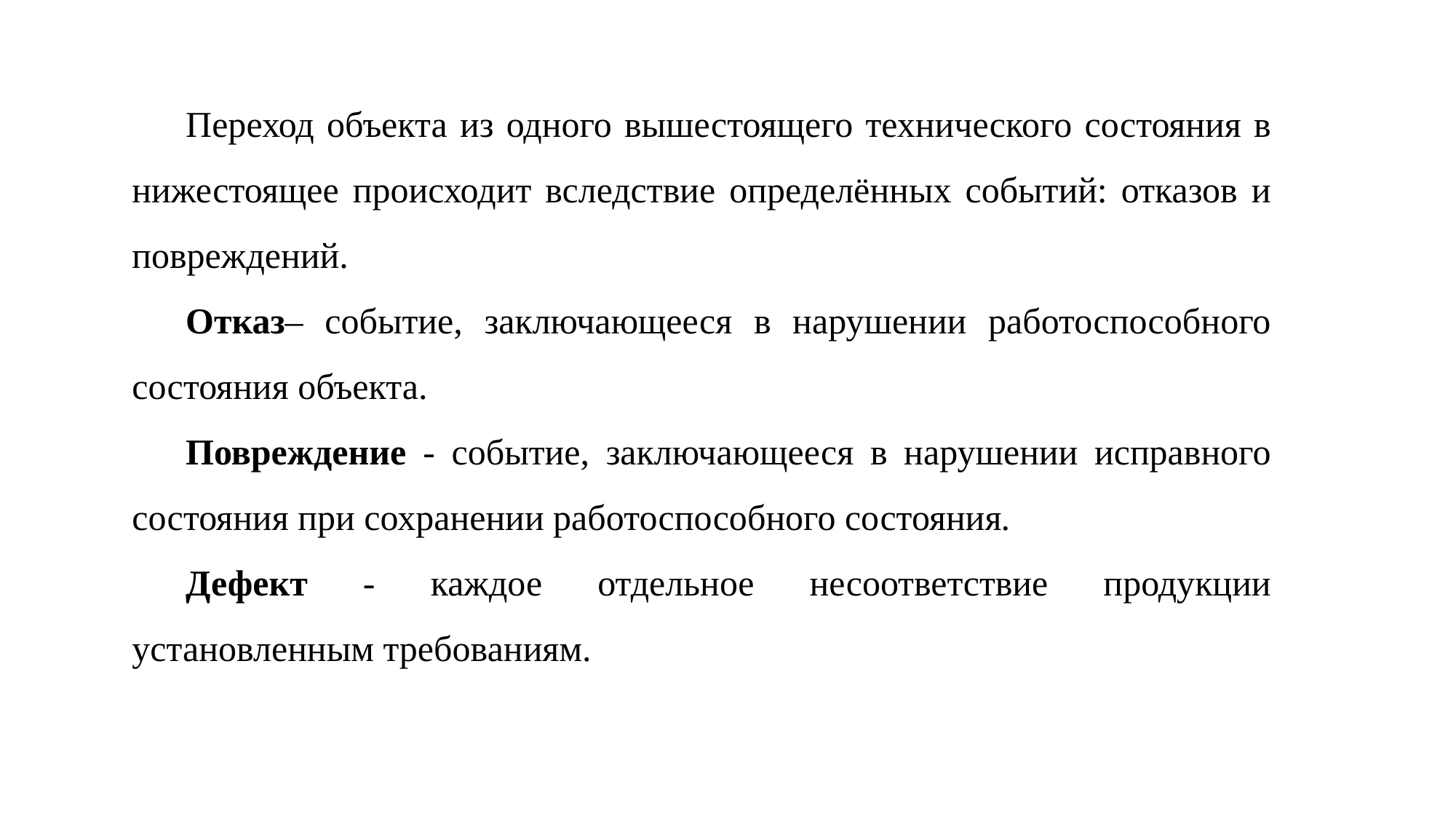

Переход объекта из одного вышестоящего технического состояния в нижестоящее происходит вследствие определённых событий: отказов и повреждений.
Отказ– событие, заключающееся в нарушении работоспособного состояния объекта.
Повреждение - событие, заключающееся в нарушении исправного состояния при сохранении работоспособного состояния.
Дефект - каждое отдельное несоответствие продукции установленным требованиям.